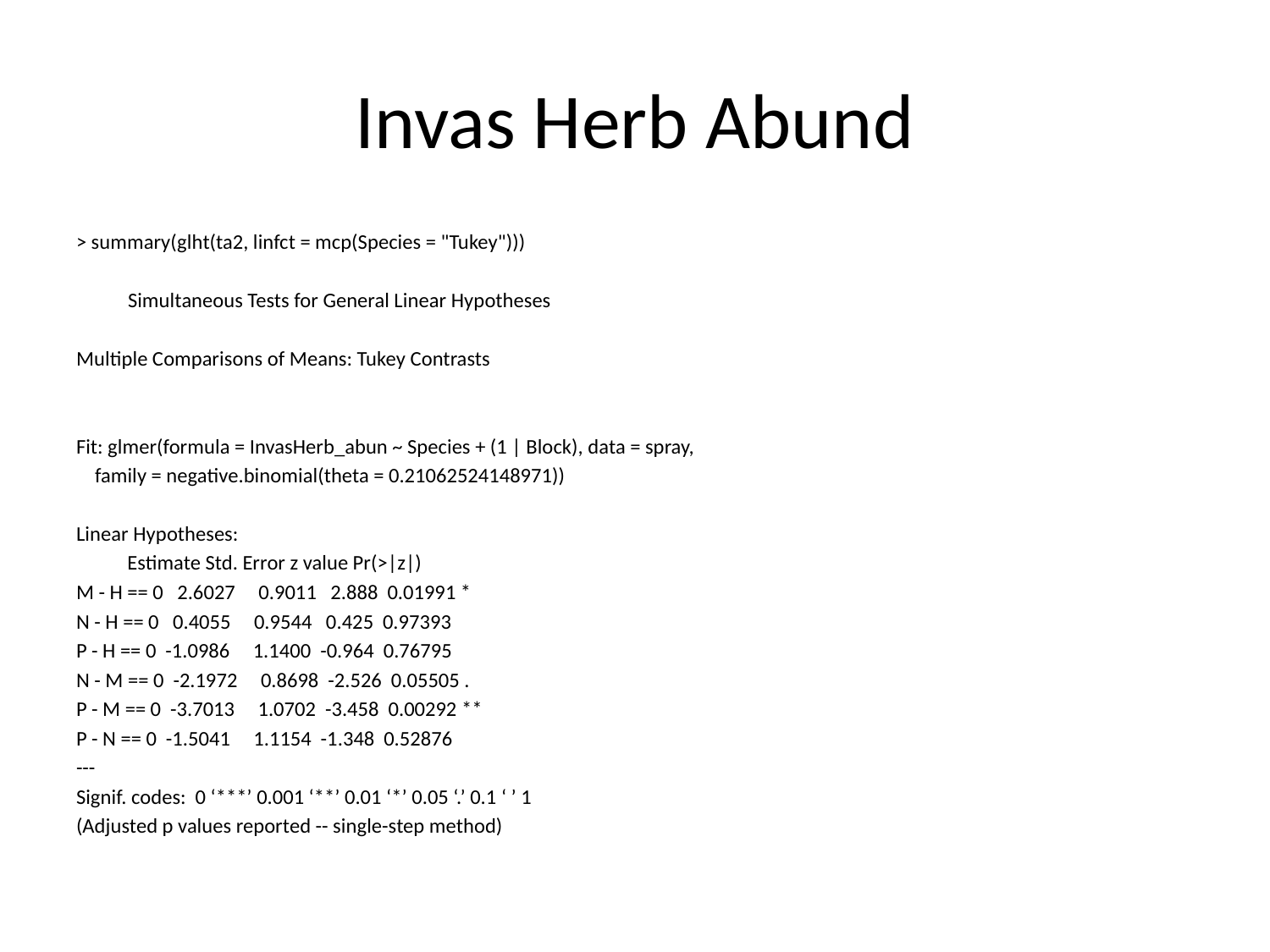

# Invas Herb Abund
> summary(glht(ta2, linfct = mcp(Species = "Tukey")))

	 Simultaneous Tests for General Linear Hypotheses

Multiple Comparisons of Means: Tukey Contrasts

Fit: glmer(formula = InvasHerb_abun ~ Species + (1 | Block), data = spray,
    family = negative.binomial(theta = 0.21062524148971))

Linear Hypotheses:
           Estimate Std. Error z value Pr(>|z|)
M - H == 0   2.6027     0.9011   2.888  0.01991 *
N - H == 0   0.4055     0.9544   0.425  0.97393
P - H == 0  -1.0986     1.1400  -0.964  0.76795
N - M == 0  -2.1972     0.8698  -2.526  0.05505 .
P - M == 0  -3.7013     1.0702  -3.458  0.00292 **
P - N == 0  -1.5041     1.1154  -1.348  0.52876
---
Signif. codes:  0 ‘***’ 0.001 ‘**’ 0.01 ‘*’ 0.05 ‘.’ 0.1 ‘ ’ 1
(Adjusted p values reported -- single-step method)